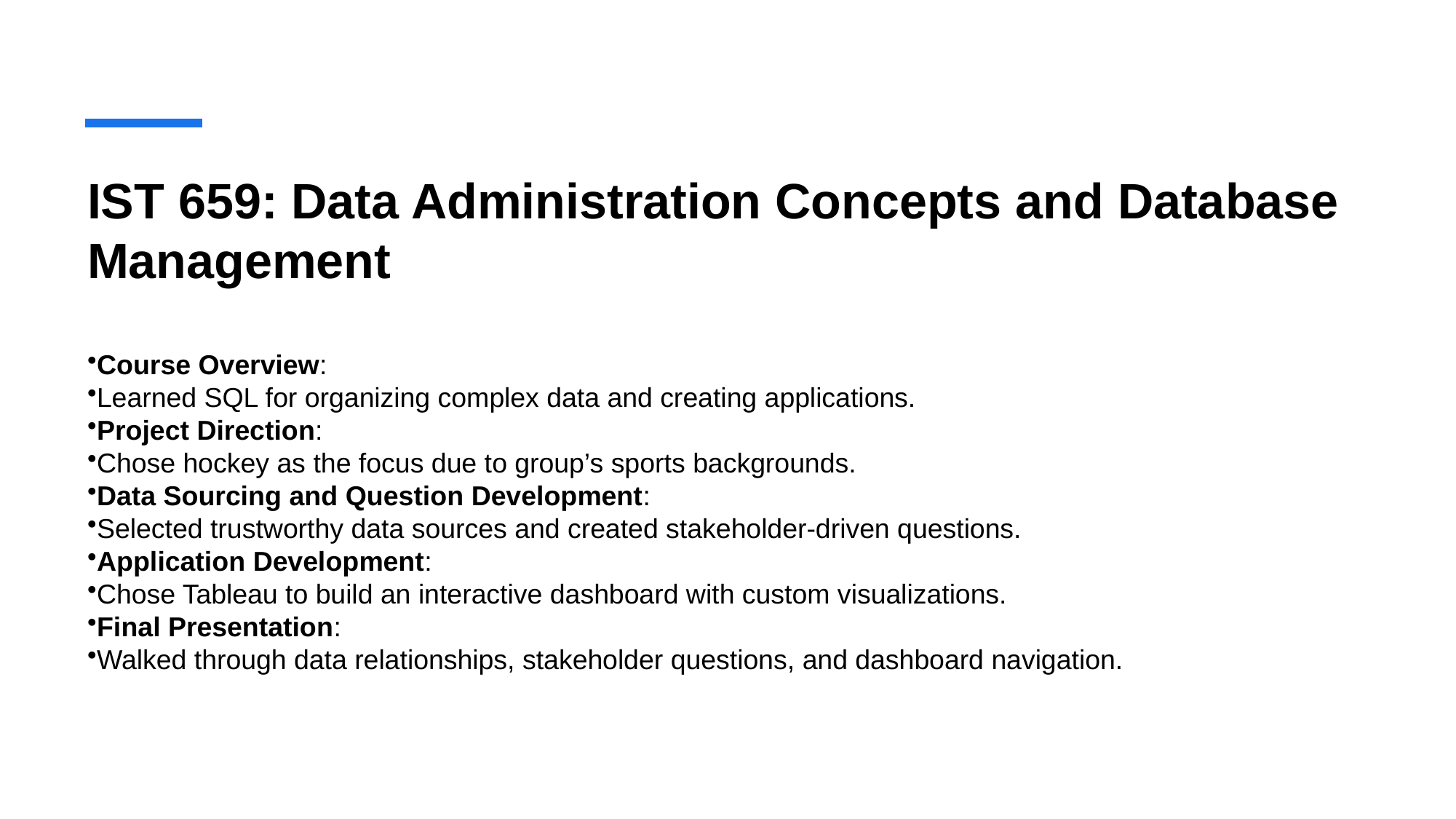

# IST 659: Data Administration Concepts and Database Management
Course Overview:
Learned SQL for organizing complex data and creating applications.
Project Direction:
Chose hockey as the focus due to group’s sports backgrounds.
Data Sourcing and Question Development:
Selected trustworthy data sources and created stakeholder-driven questions.
Application Development:
Chose Tableau to build an interactive dashboard with custom visualizations.
Final Presentation:
Walked through data relationships, stakeholder questions, and dashboard navigation.